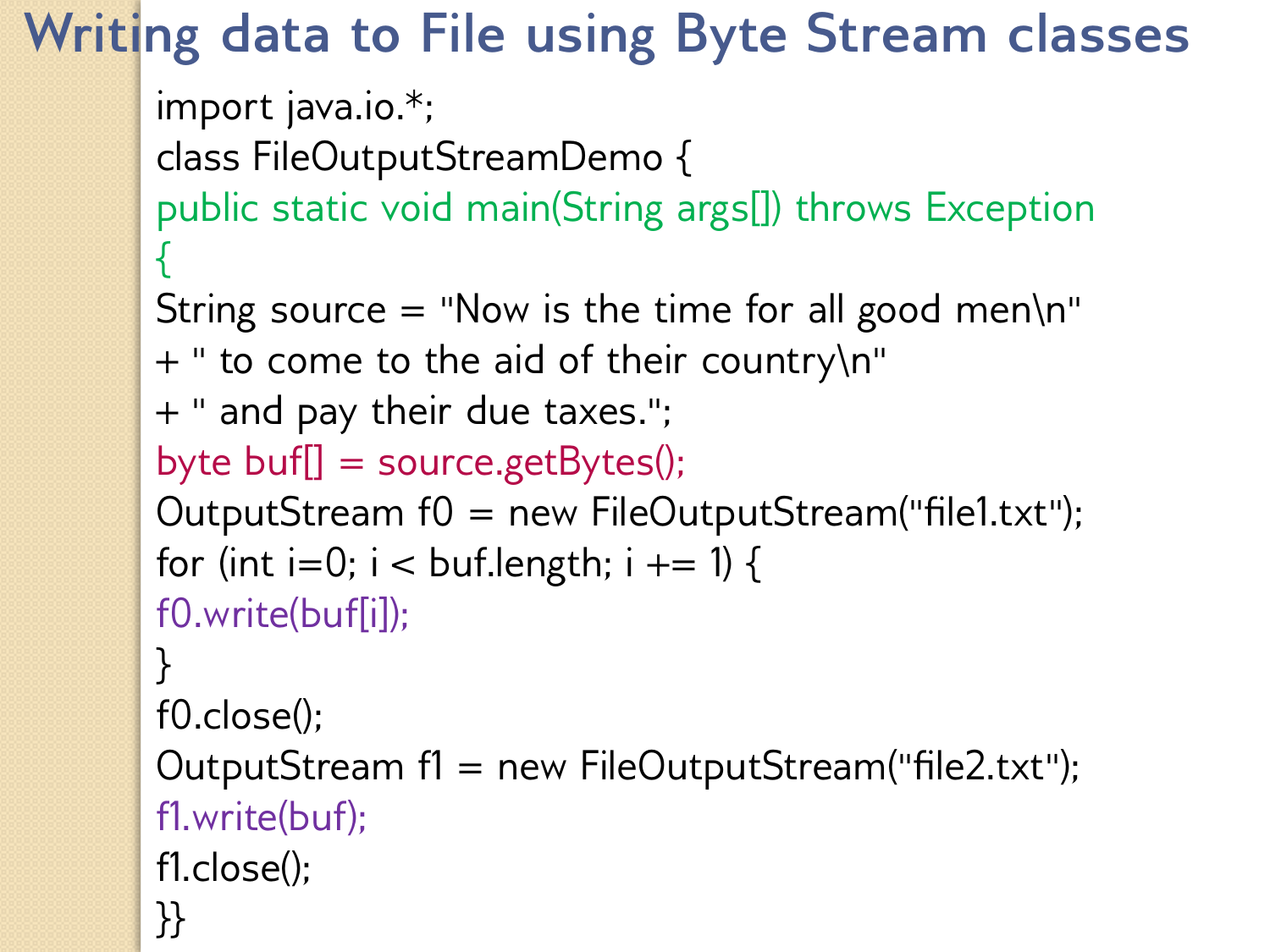

Writing data to File using Byte Stream classes
import java.io.*;
class FileOutputStreamDemo {
public static void main(String args[]) throws Exception {
String source = "Now is the time for all good men\n"
+ " to come to the aid of their country\n"
+ " and pay their due taxes.";
byte buf[] = source.getBytes();
OutputStream f0 = new FileOutputStream("file1.txt");
for (int i=0; i < buf.length; i += 1) {
f0.write(buf[i]);
}
f0.close();
OutputStream f1 = new FileOutputStream("file2.txt");
f1.write(buf);
f1.close();
}}